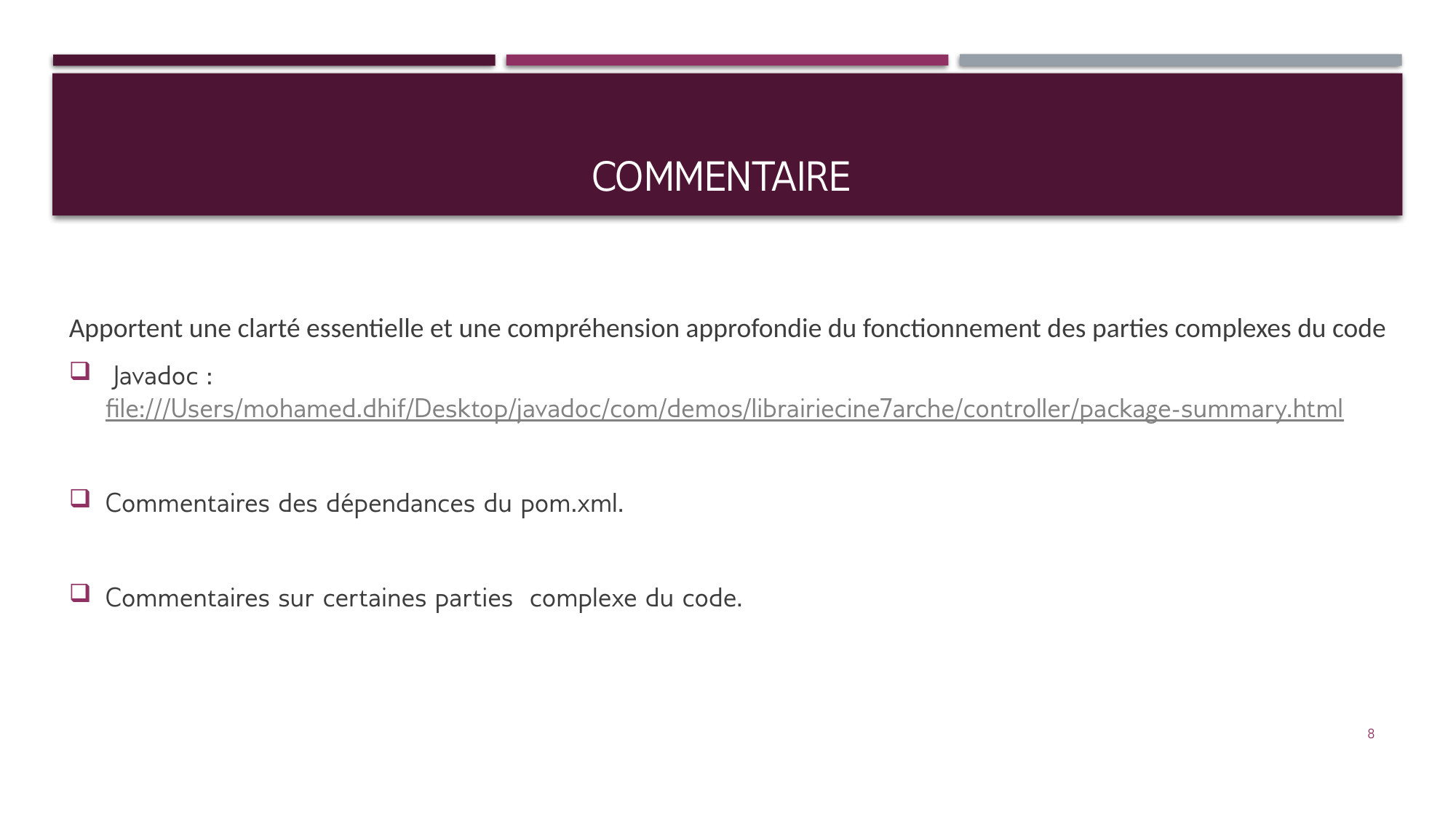

# Commentaire

Apportent une clarté essentielle et une compréhension approfondie du fonctionnement des parties complexes du code
 Javadoc : file:///Users/mohamed.dhif/Desktop/javadoc/com/demos/librairiecine7arche/controller/package-summary.html

Commentaires des dépendances du pom.xml.

Commentaires sur certaines parties  complexe du code.

8